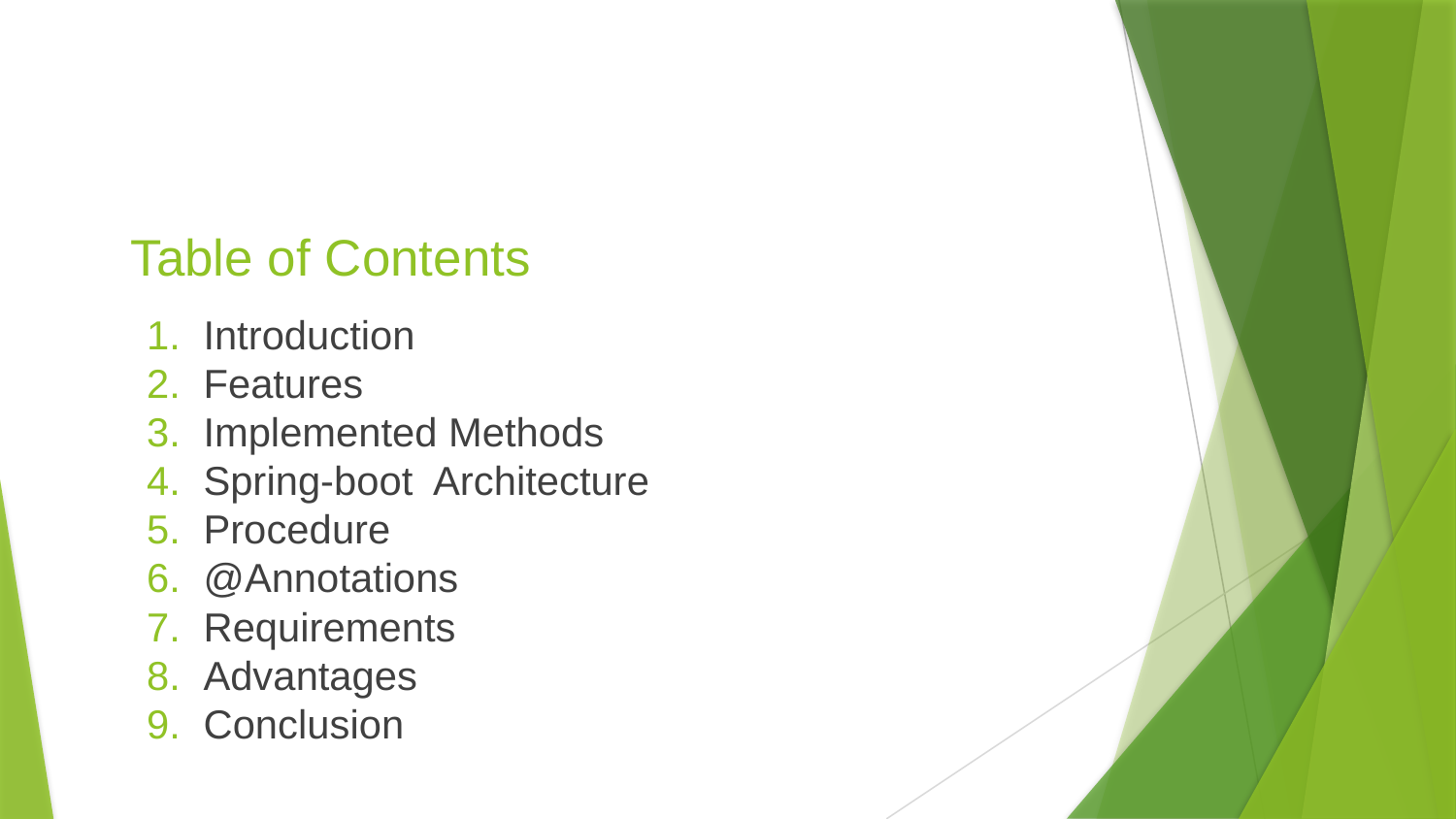

# Table of Contents
Introduction
Features
Implemented Methods
Spring-boot  Architecture
Procedure
@Annotations
Requirements
Advantages
Conclusion